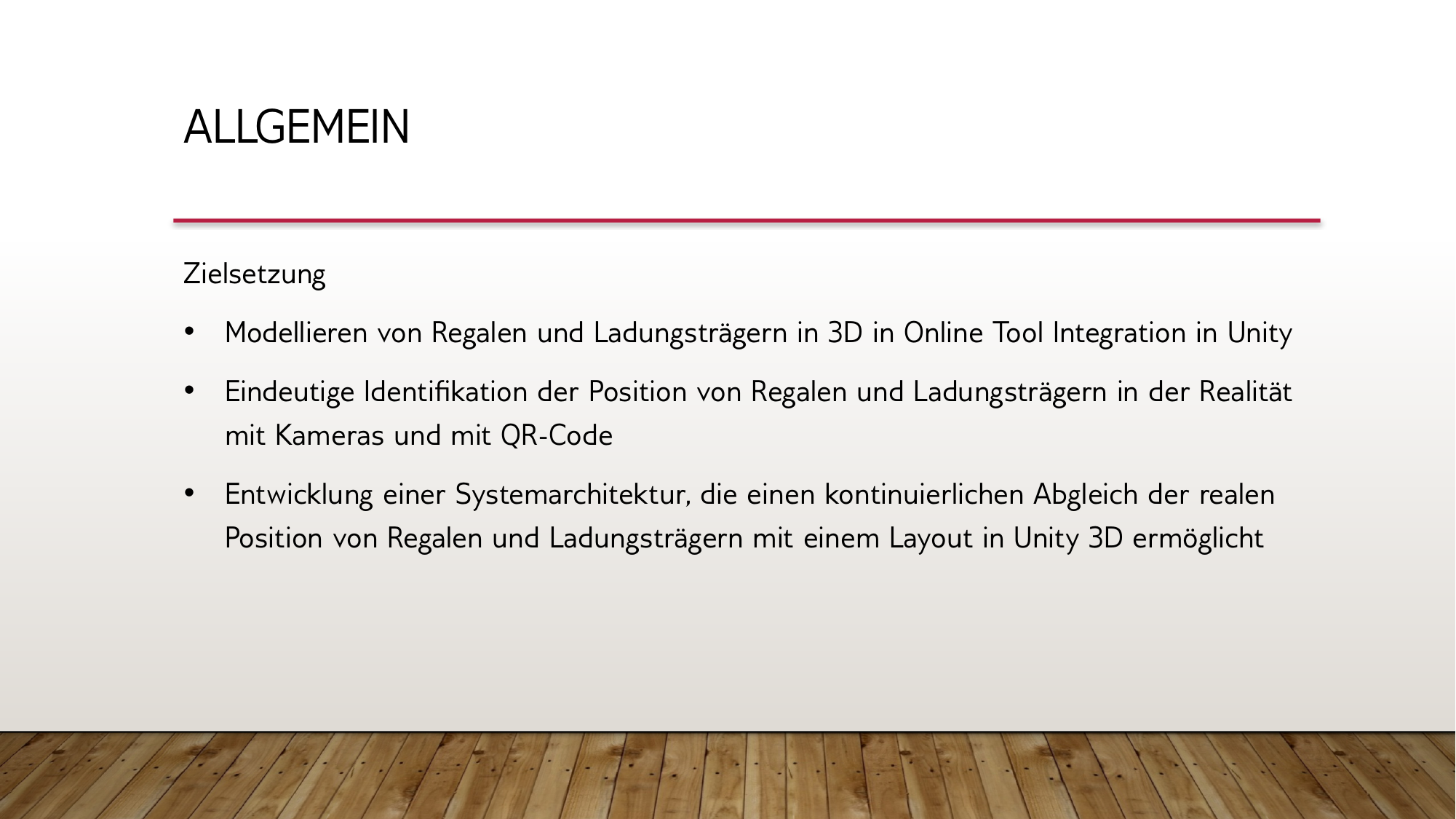

Allgemein
Zielsetzung
Modellieren von Regalen und Ladungsträgern in 3D in Online Tool Integration in Unity
Eindeutige Identifikation der Position von Regalen und Ladungsträgern in der Realität mit Kameras und mit QR-Code
Entwicklung einer Systemarchitektur, die einen kontinuierlichen Abgleich der realen Position von Regalen und Ladungsträgern mit einem Layout in Unity 3D ermöglicht